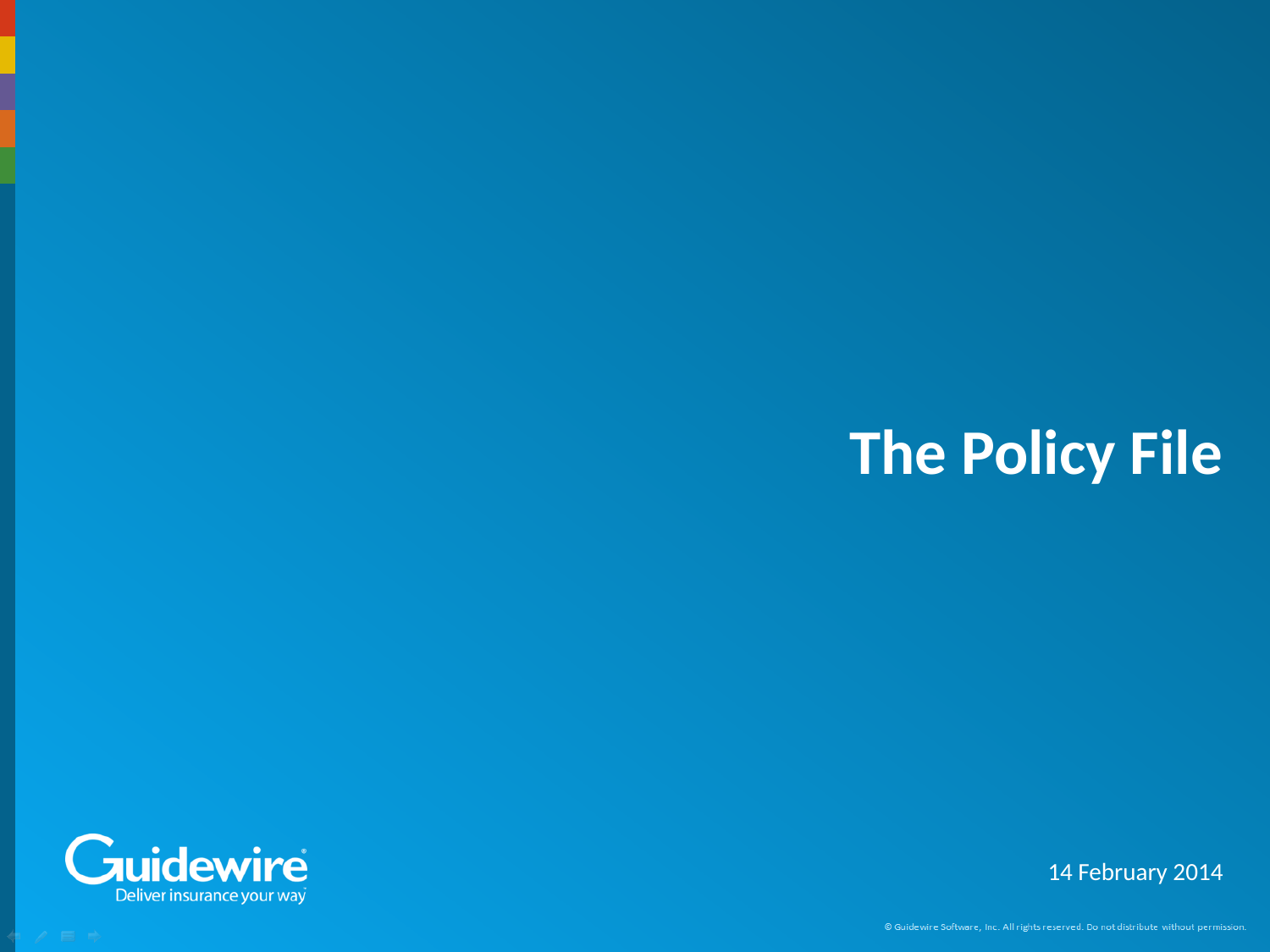

# The Policy File
14 February 2014